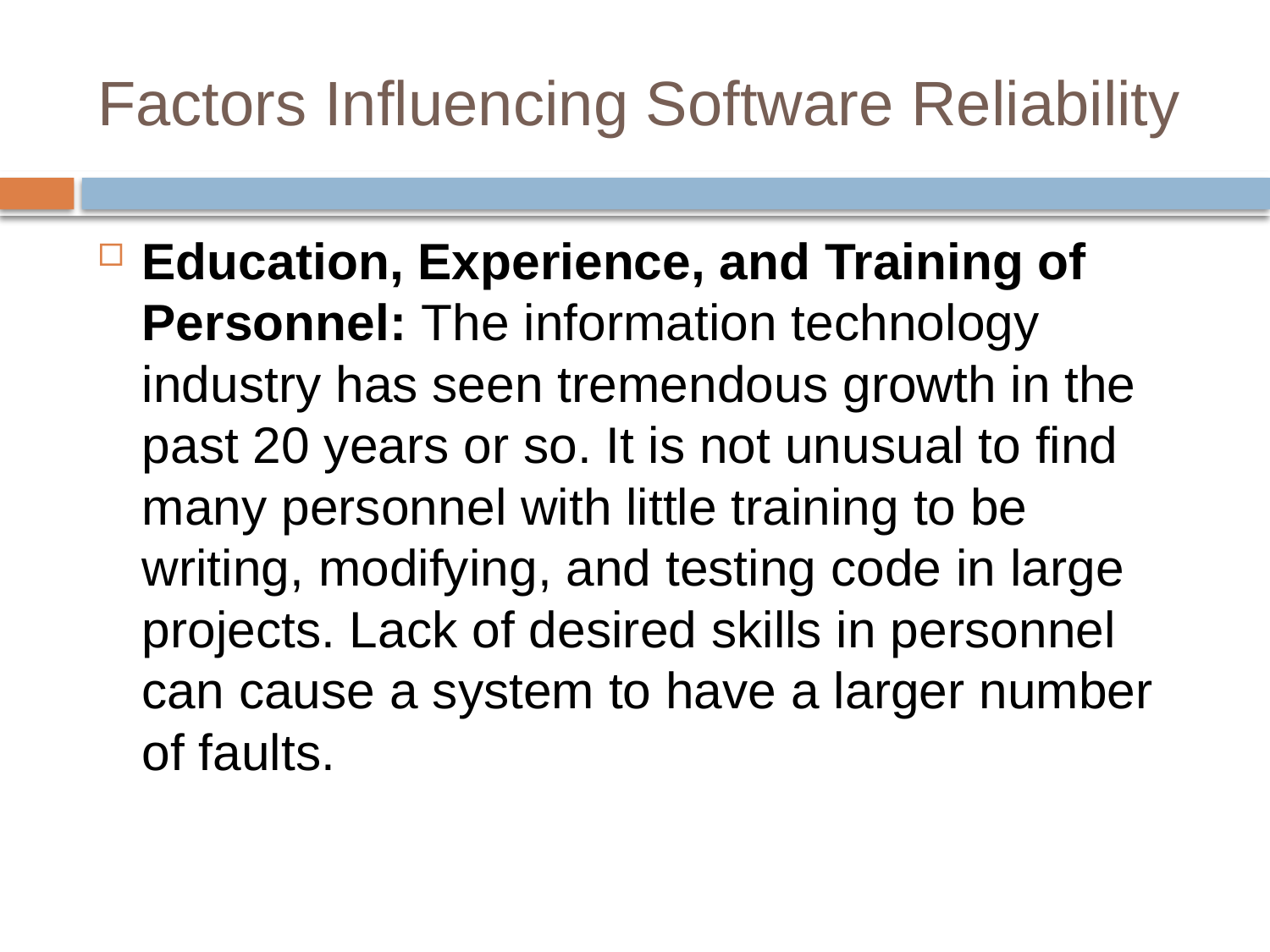

# Factors Influencing Software Reliability
Education, Experience, and Training of Personnel: The information technology industry has seen tremendous growth in the past 20 years or so. It is not unusual to find many personnel with little training to be writing, modifying, and testing code in large projects. Lack of desired skills in personnel can cause a system to have a larger number of faults.